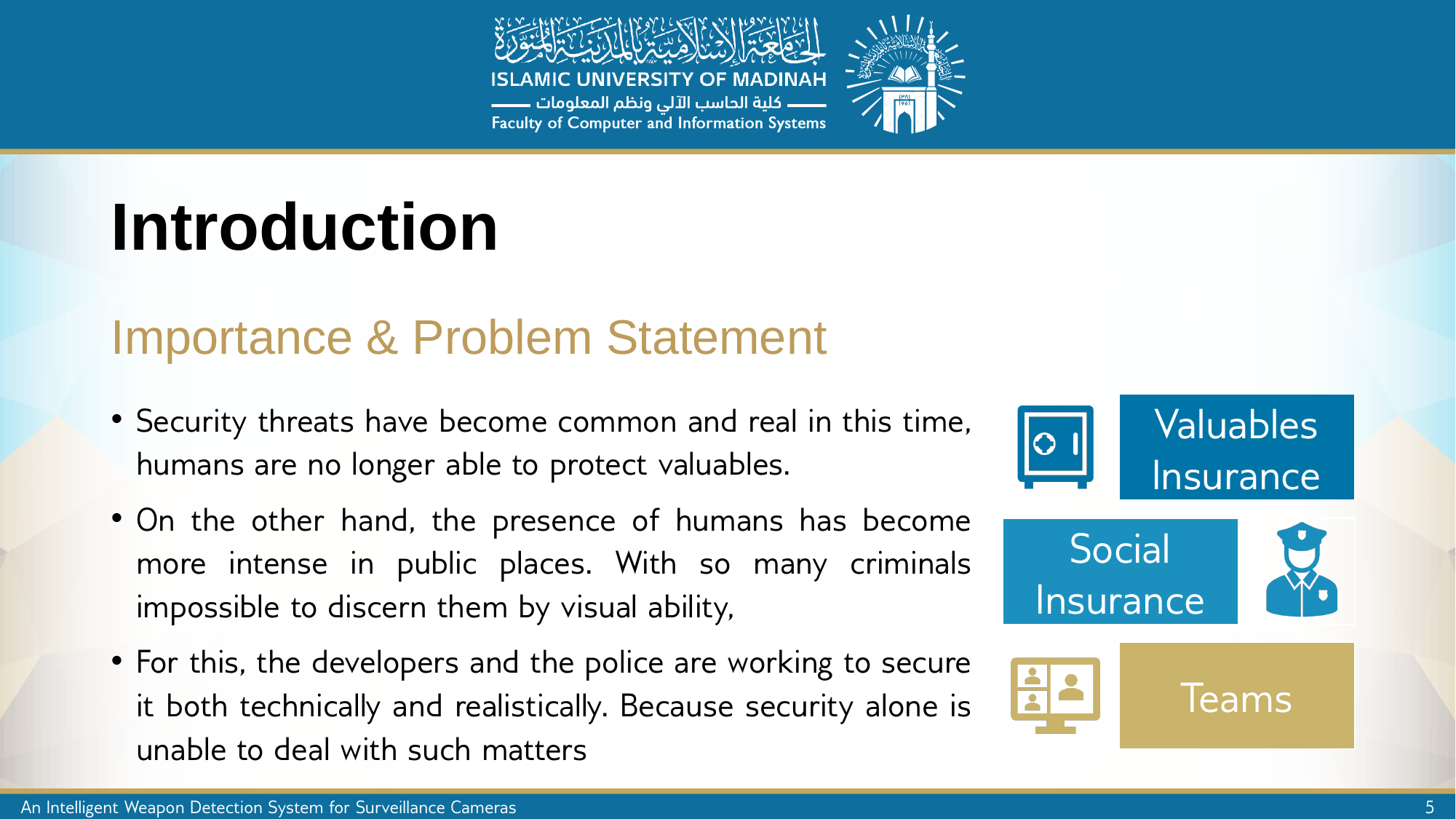

# Introduction
Importance & Problem Statement
Valuables Insurance
Social Insurance
Teams
Security threats have become common and real in this time, humans are no longer able to protect valuables.
On the other hand, the presence of humans has become more intense in public places. With so many criminals impossible to discern them by visual ability,
For this, the developers and the police are working to secure it both technically and realistically. Because security alone is unable to deal with such matters
5
An Intelligent Weapon Detection System for Surveillance Cameras